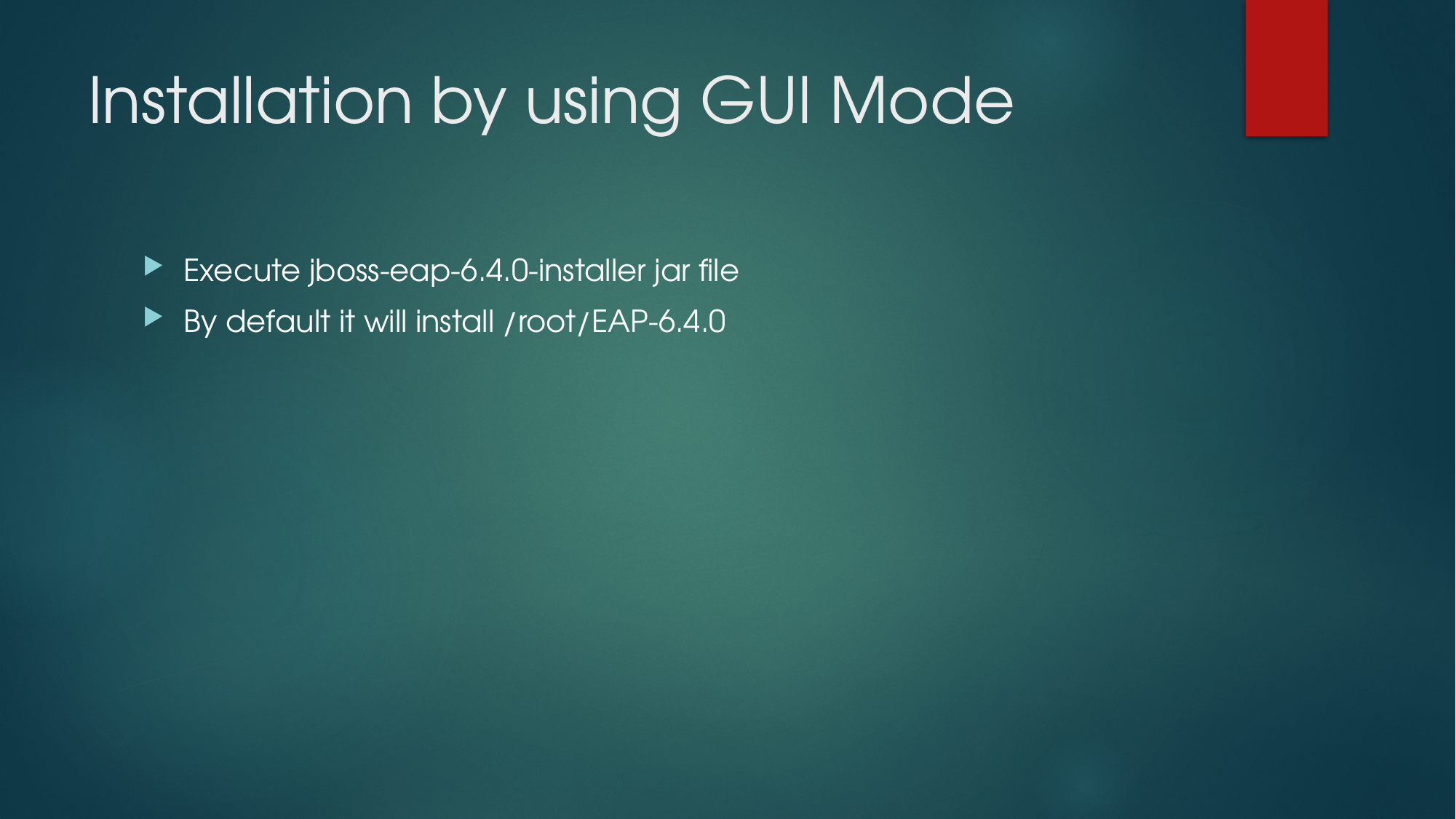

# Installation by using GUI Mode
Execute jboss-eap-6.4.0-installer jar file
By default it will install /root/EAP-6.4.0